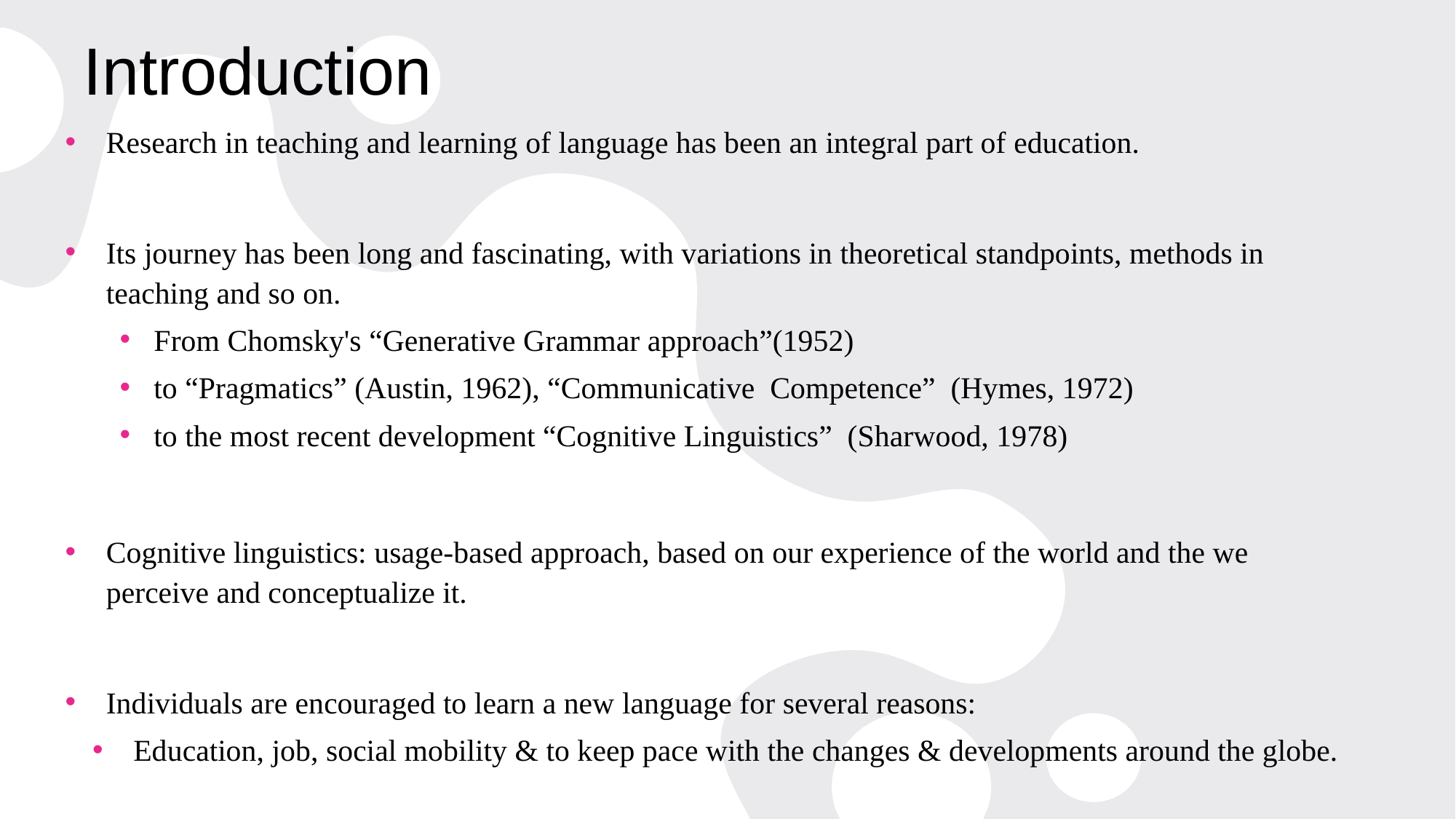

# Introduction
Research in teaching and learning of language has been an integral part of education.

Its journey has been long and fascinating, with variations in theoretical standpoints, methods in teaching and so on.
From Chomsky's “Generative Grammar approach”(1952)
to “Pragmatics” (Austin, 1962), “Communicative  Competence”  (Hymes, 1972)
to the most recent development “Cognitive Linguistics”  (Sharwood, 1978)

Cognitive linguistics: usage-based approach, based on our experience of the world and the we perceive and conceptualize it.

Individuals are encouraged to learn a new language for several reasons:
Education, job, social mobility & to keep pace with the changes & developments around the globe.